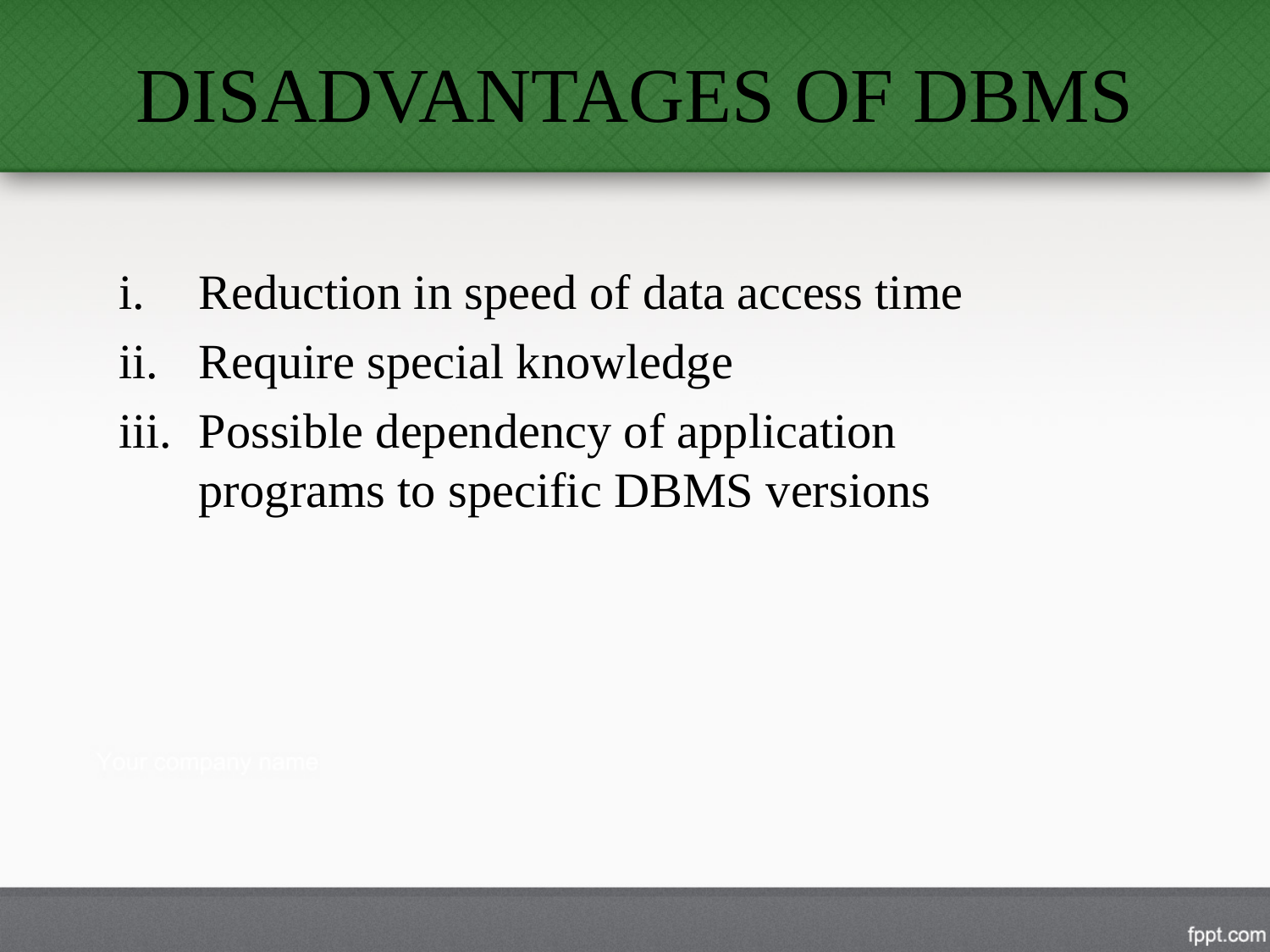

# DISADVANTAGES OF DBMS
Reduction in speed of data access time
Require special knowledge
Possible dependency of application programs to specific DBMS versions